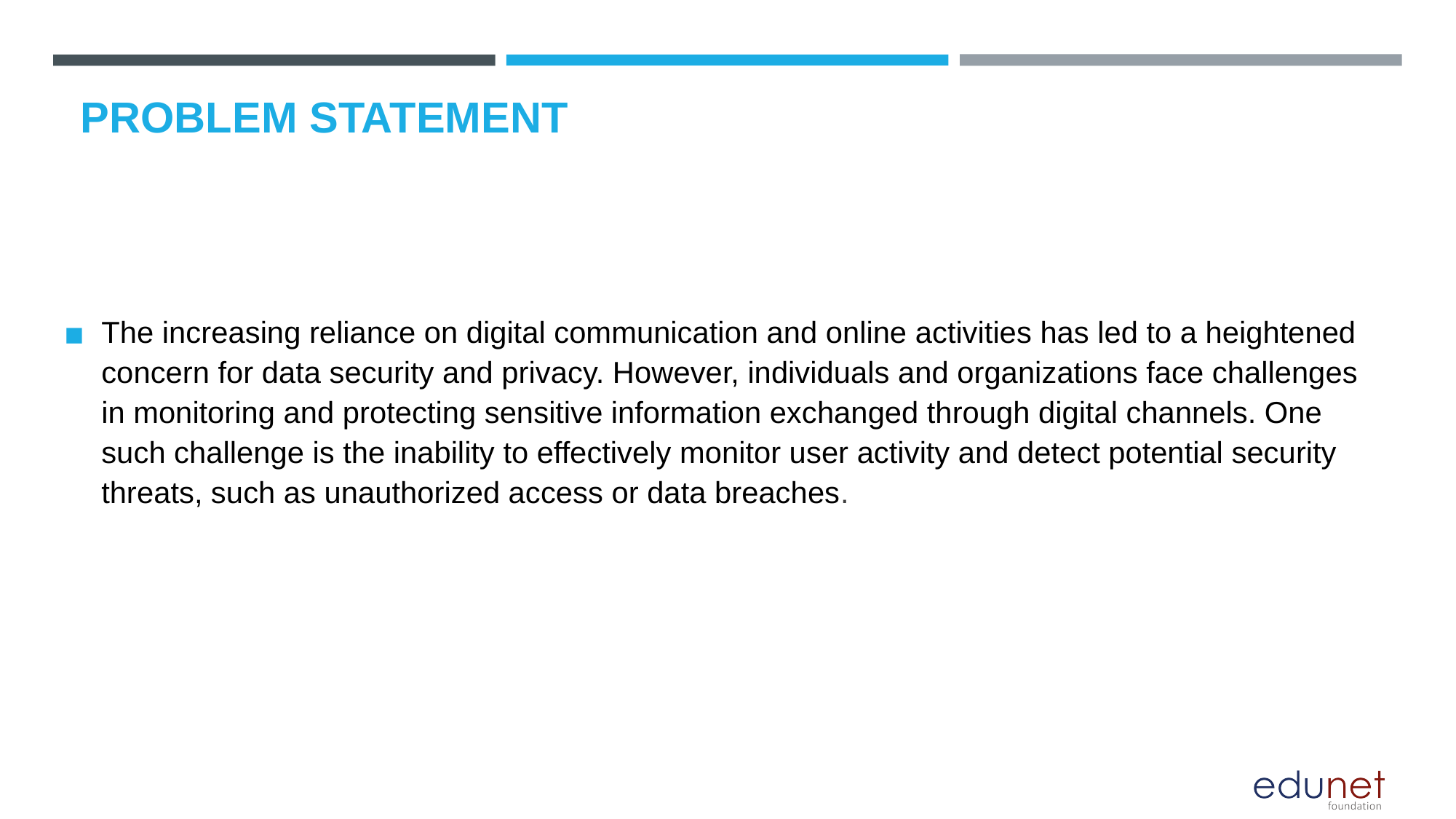

# PROBLEM STATEMENT
The increasing reliance on digital communication and online activities has led to a heightened concern for data security and privacy. However, individuals and organizations face challenges in monitoring and protecting sensitive information exchanged through digital channels. One such challenge is the inability to effectively monitor user activity and detect potential security threats, such as unauthorized access or data breaches.